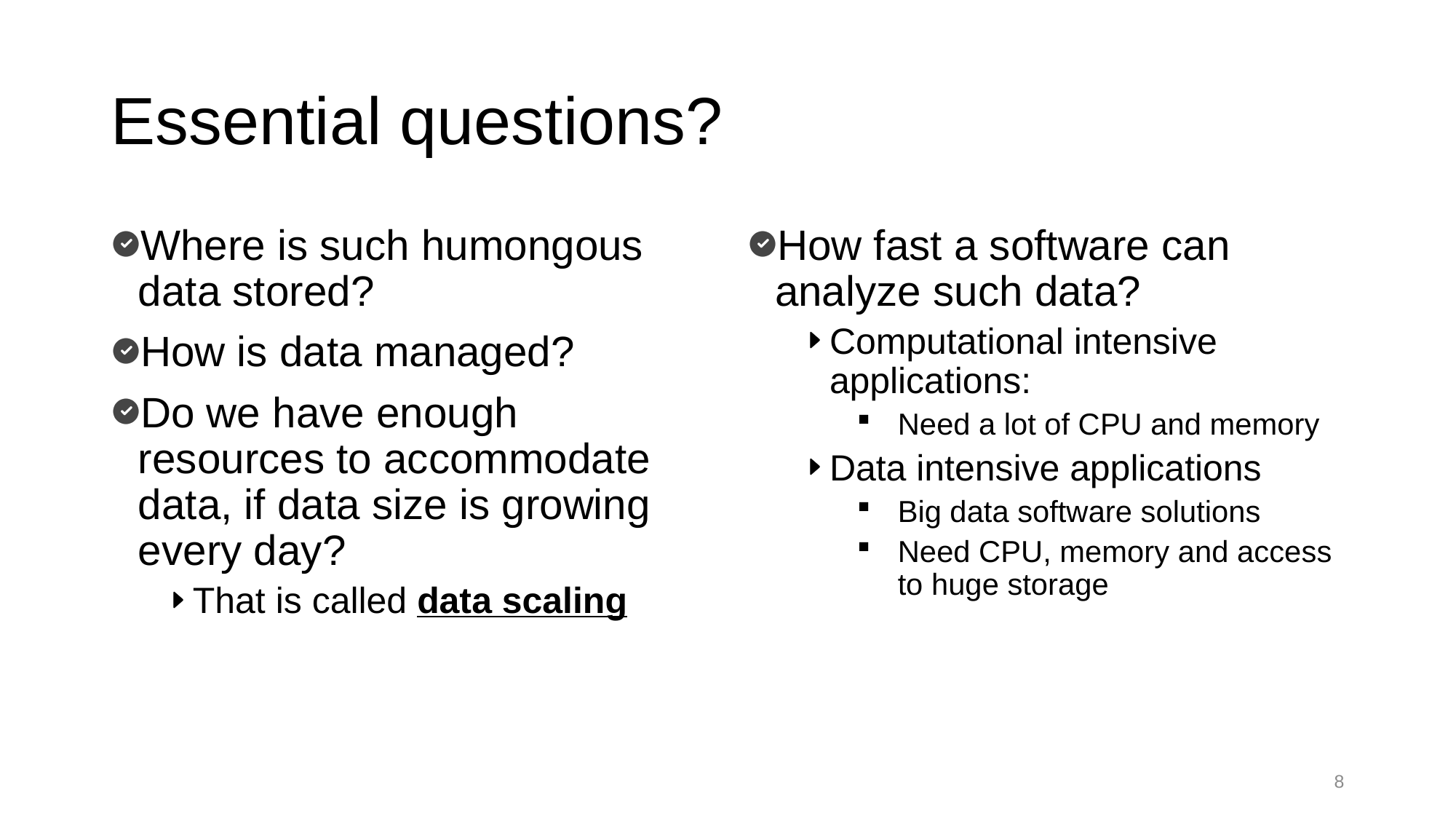

# Essential questions?
Where is such humongous data stored?
How is data managed?
Do we have enough resources to accommodate data, if data size is growing every day?
That is called data scaling

How fast a software can analyze such data?
Computational intensive applications:
Need a lot of CPU and memory
Data intensive applications
Big data software solutions
Need CPU, memory and access to huge storage

8